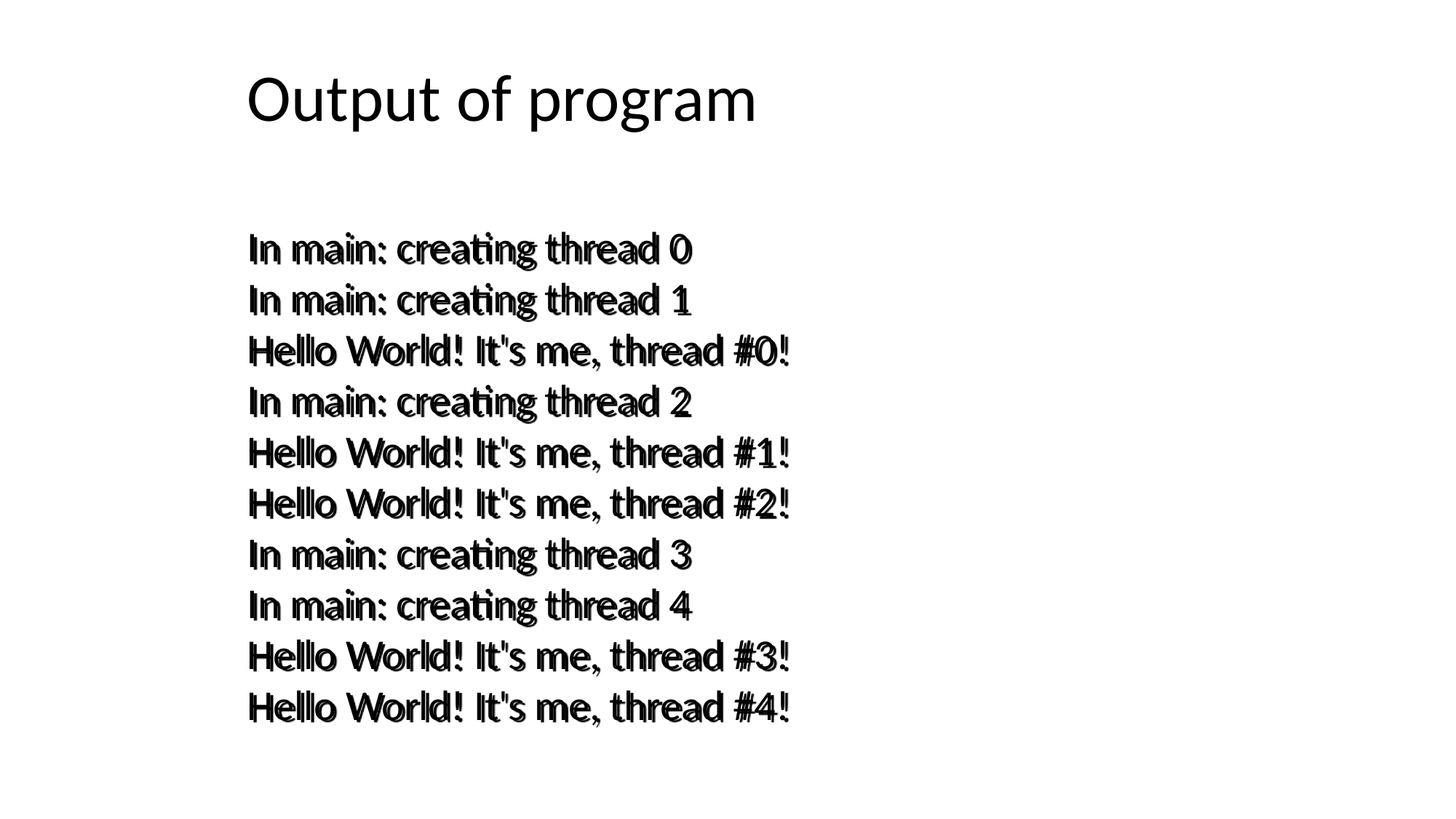

# Output of program
In main: creating thread 0
In main: creating thread 1
Hello World! It's me, thread #0!
In main: creating thread 2
Hello World! It's me, thread #1!
Hello World! It's me, thread #2!
In main: creating thread 3
In main: creating thread 4
Hello World! It's me, thread #3!
Hello World! It's me, thread #4!